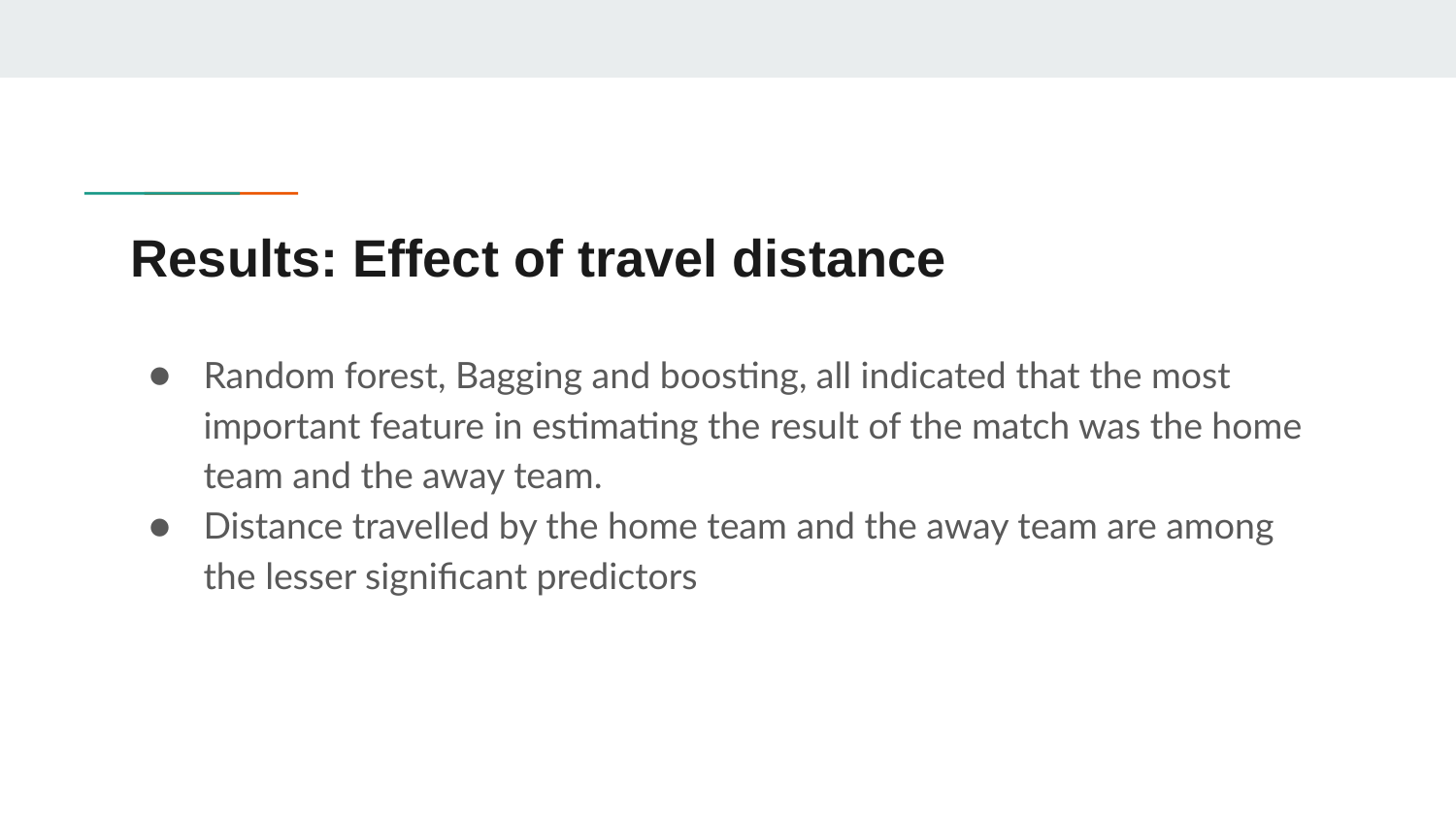

# Results: Effect of travel distance
Random forest, Bagging and boosting, all indicated that the most important feature in estimating the result of the match was the home team and the away team.
Distance travelled by the home team and the away team are among the lesser significant predictors